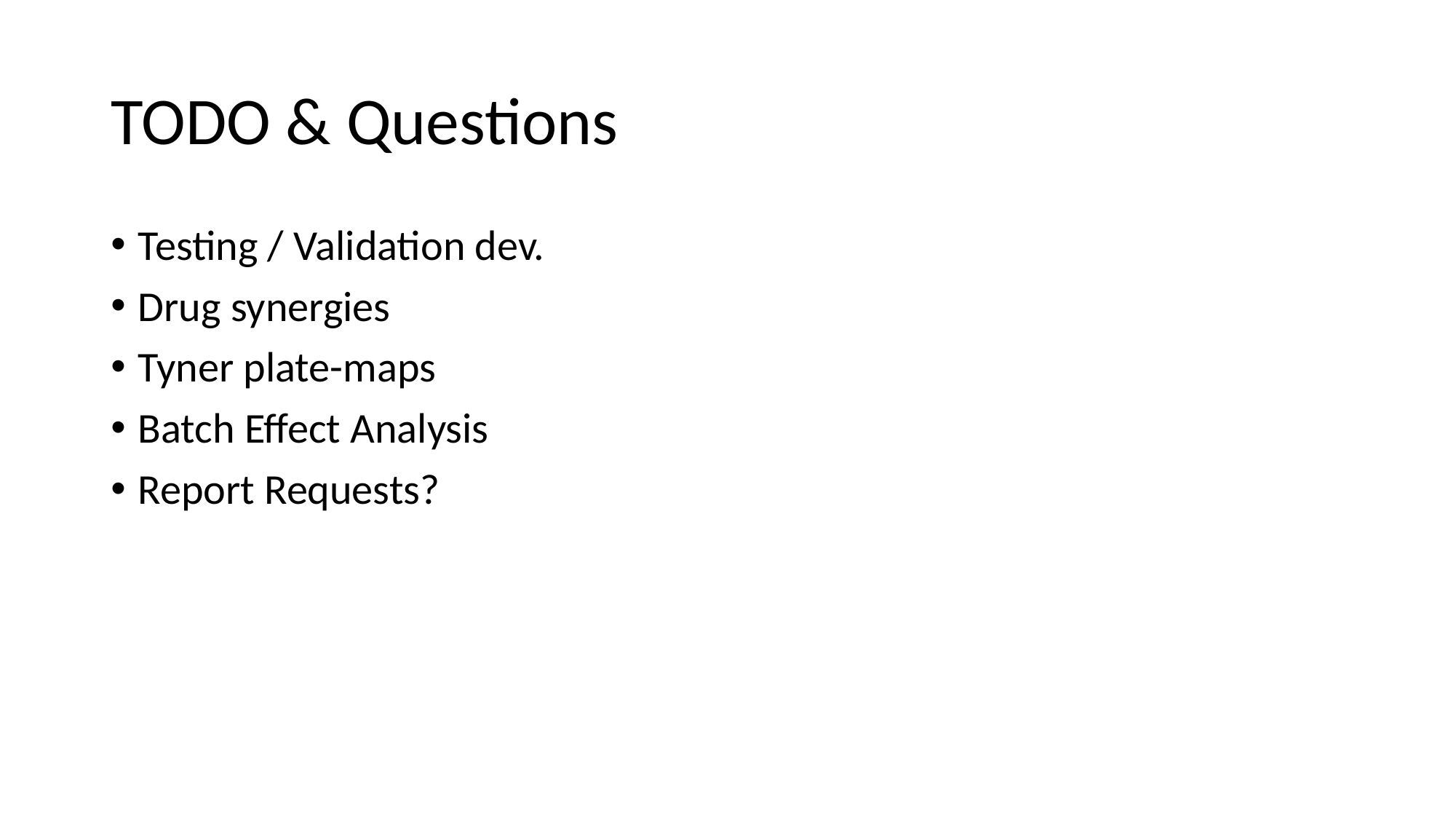

# TODO & Questions
Testing / Validation dev.
Drug synergies
Tyner plate-maps
Batch Effect Analysis
Report Requests?